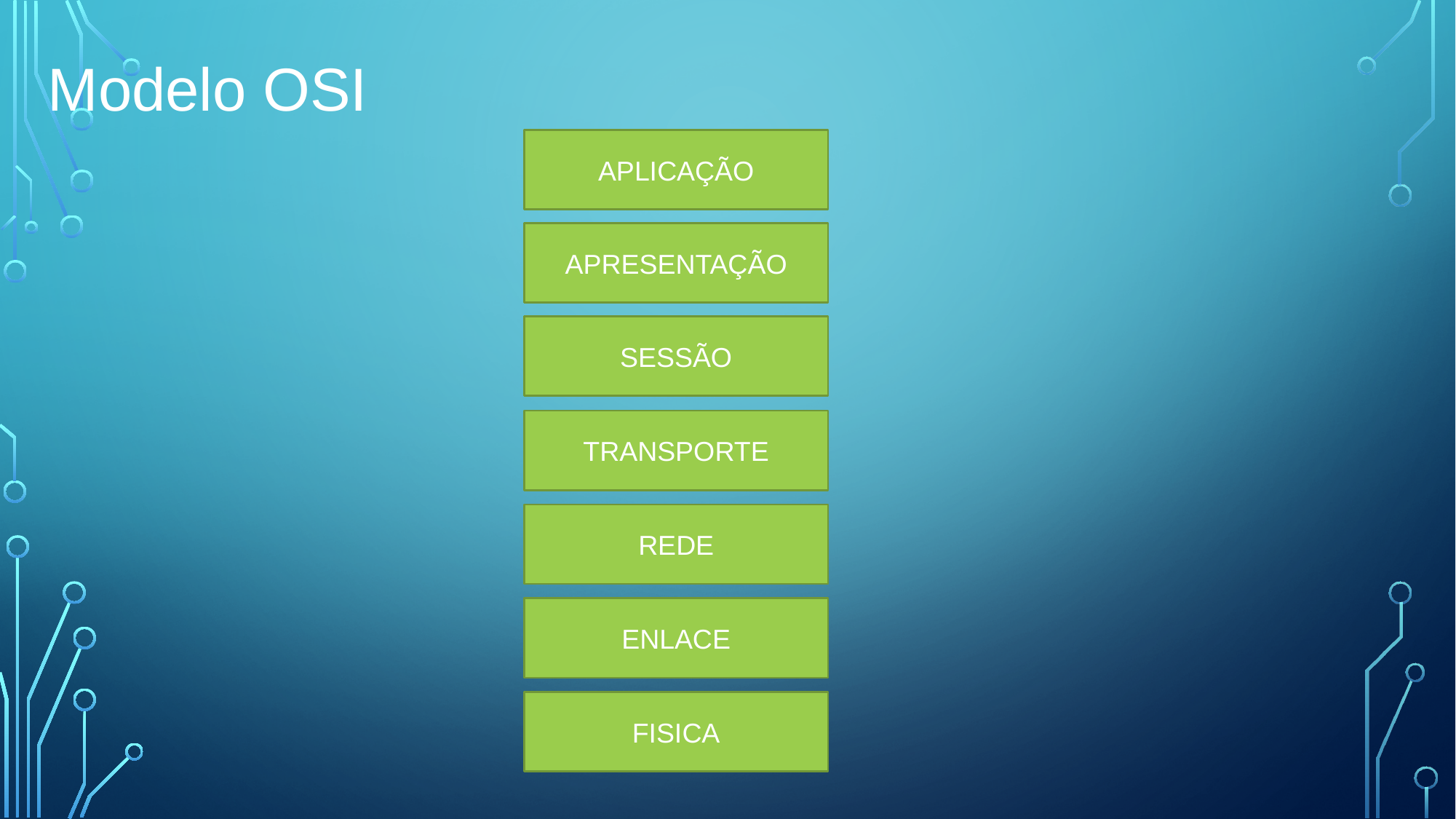

Modelo OSI
APLICAÇÃO
APRESENTAÇÃO
SESSÃO
TRANSPORTE
REDE
ENLACE
FISICA